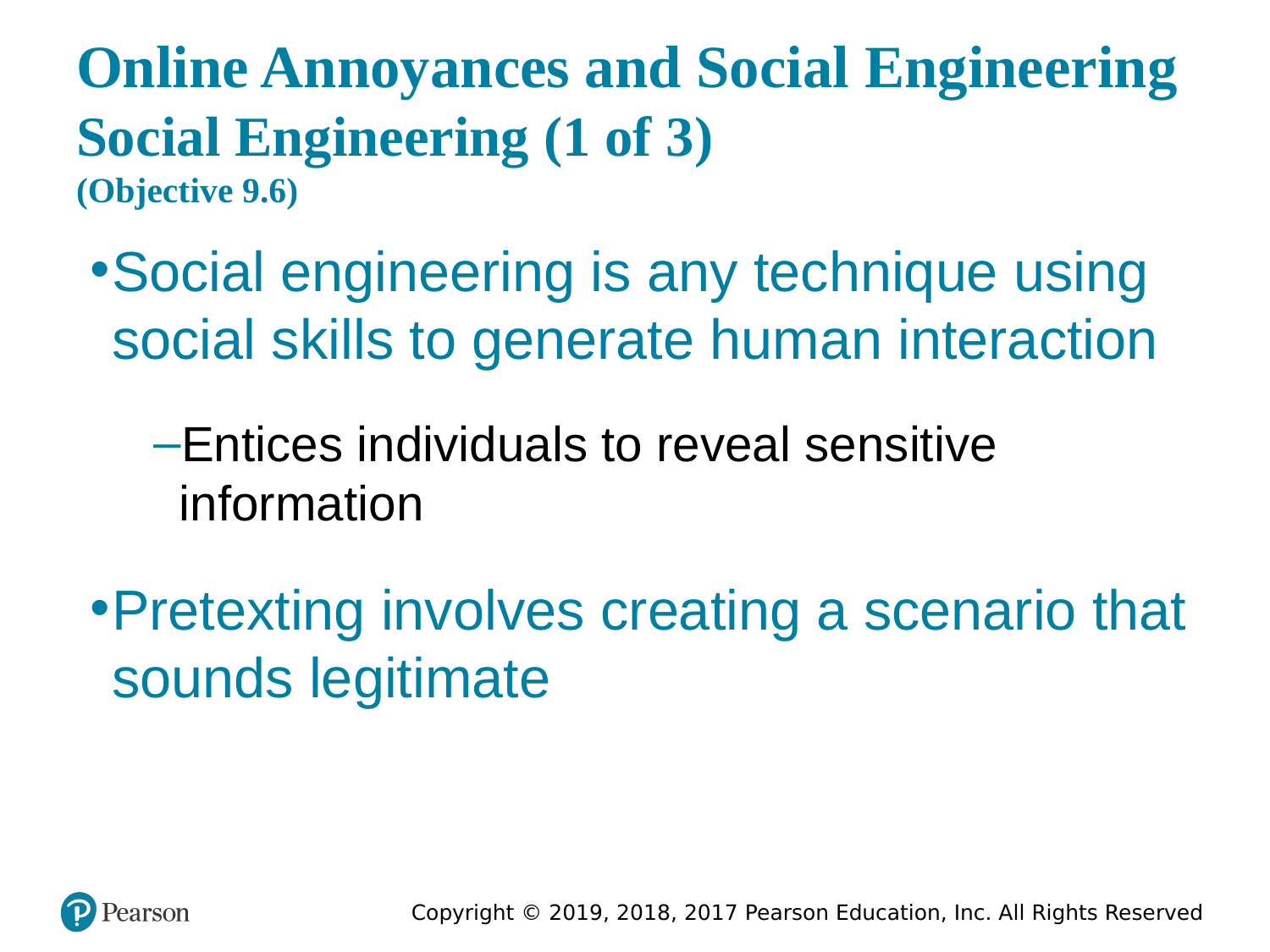

# Online Annoyances and Social Engineering Social Engineering (1 of 3) (Objective 9.6)
Social engineering is any technique using social skills to generate human interaction
Entices individuals to reveal sensitive information
Pretexting involves creating a scenario that sounds legitimate